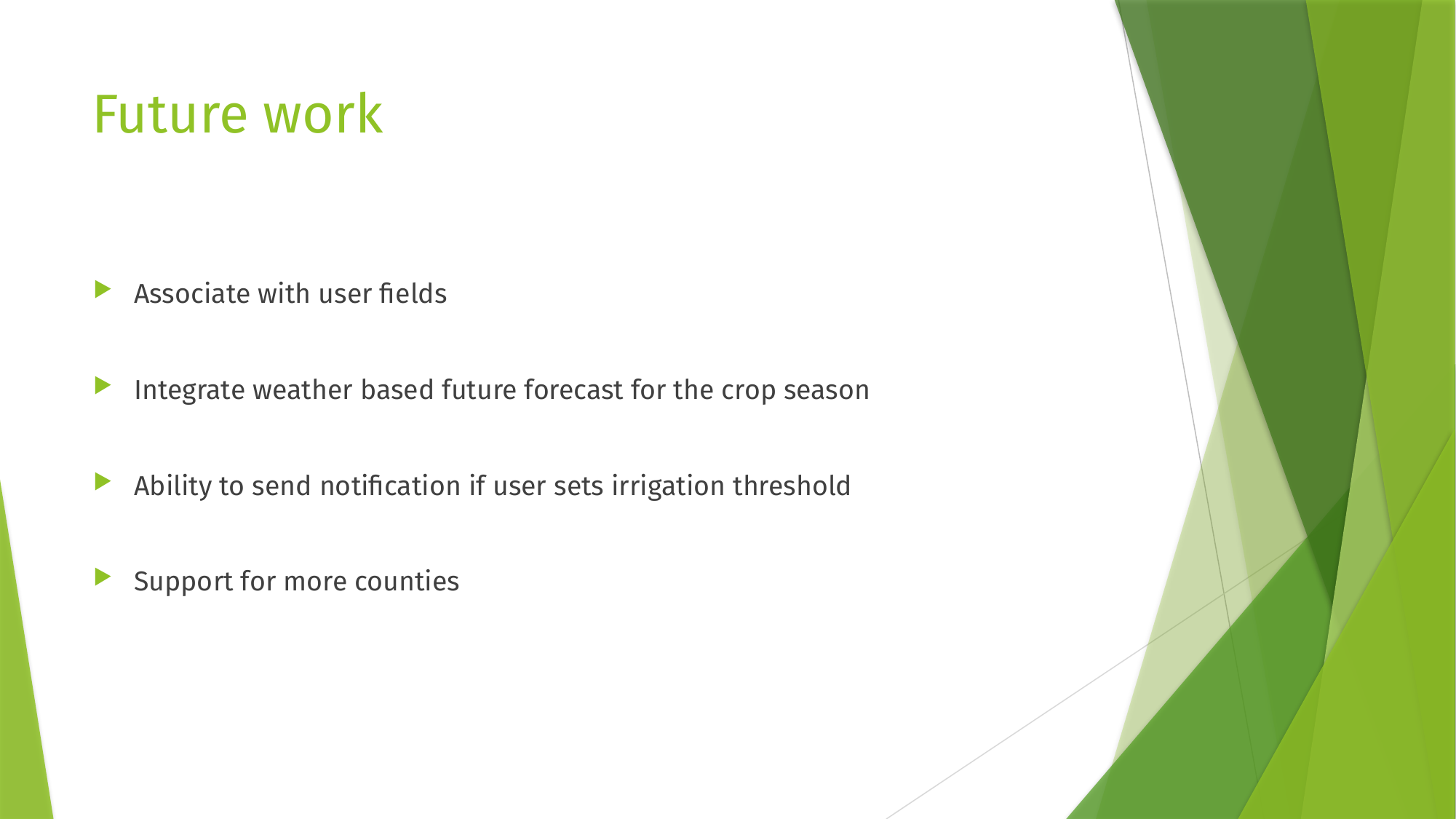

# Future work

Associate with user fields

Integrate weather based future forecast for the crop season

Ability to send notification if user sets irrigation threshold

Support for more counties